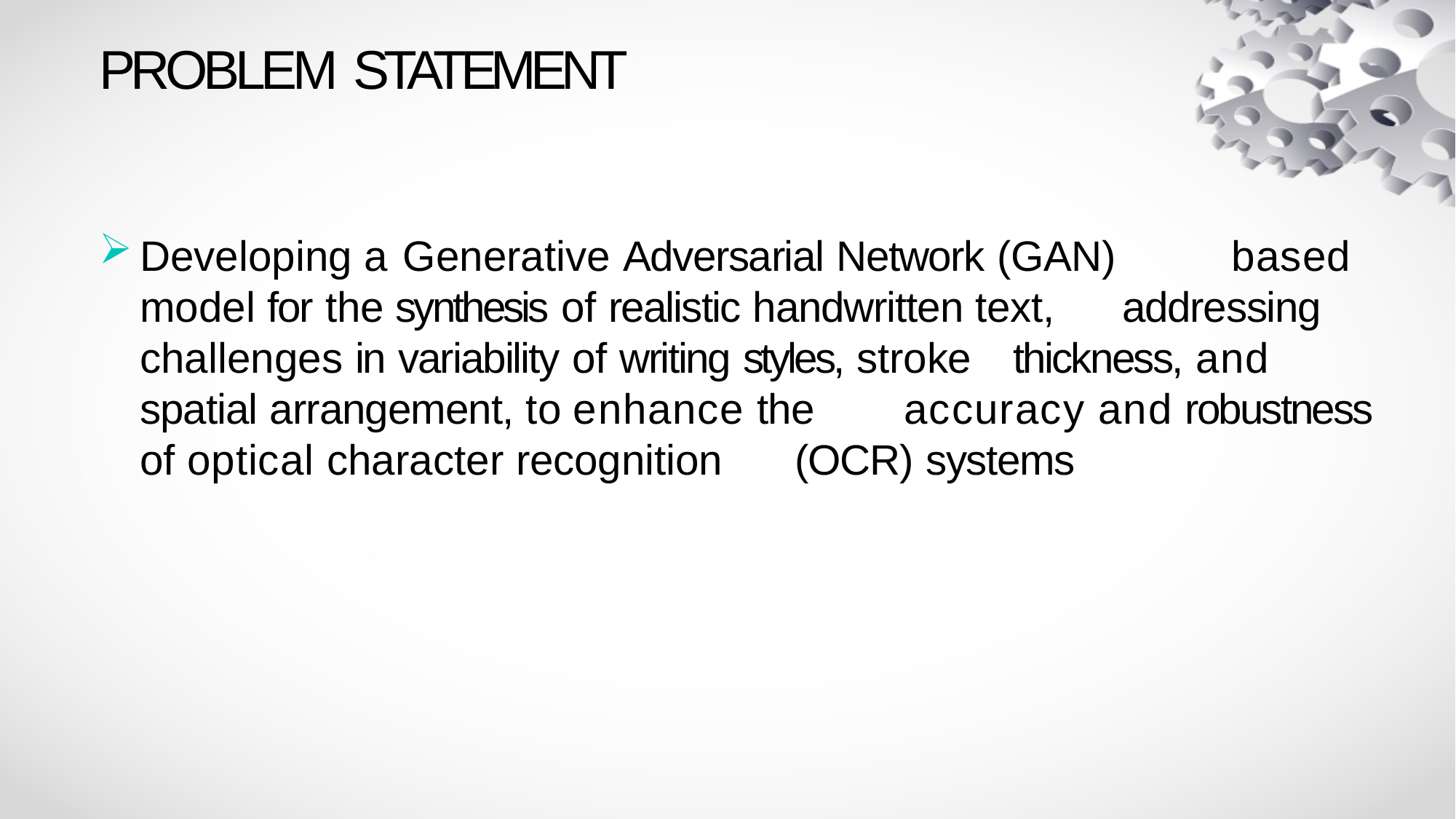

# PROBLEM STATEMENT
Developing a Generative Adversarial Network (GAN) 	based model for the synthesis of realistic handwritten text, 	addressing challenges in variability of writing styles, stroke 	thickness, and spatial arrangement, to enhance the 	accuracy and robustness of optical character recognition 	(OCR) systems